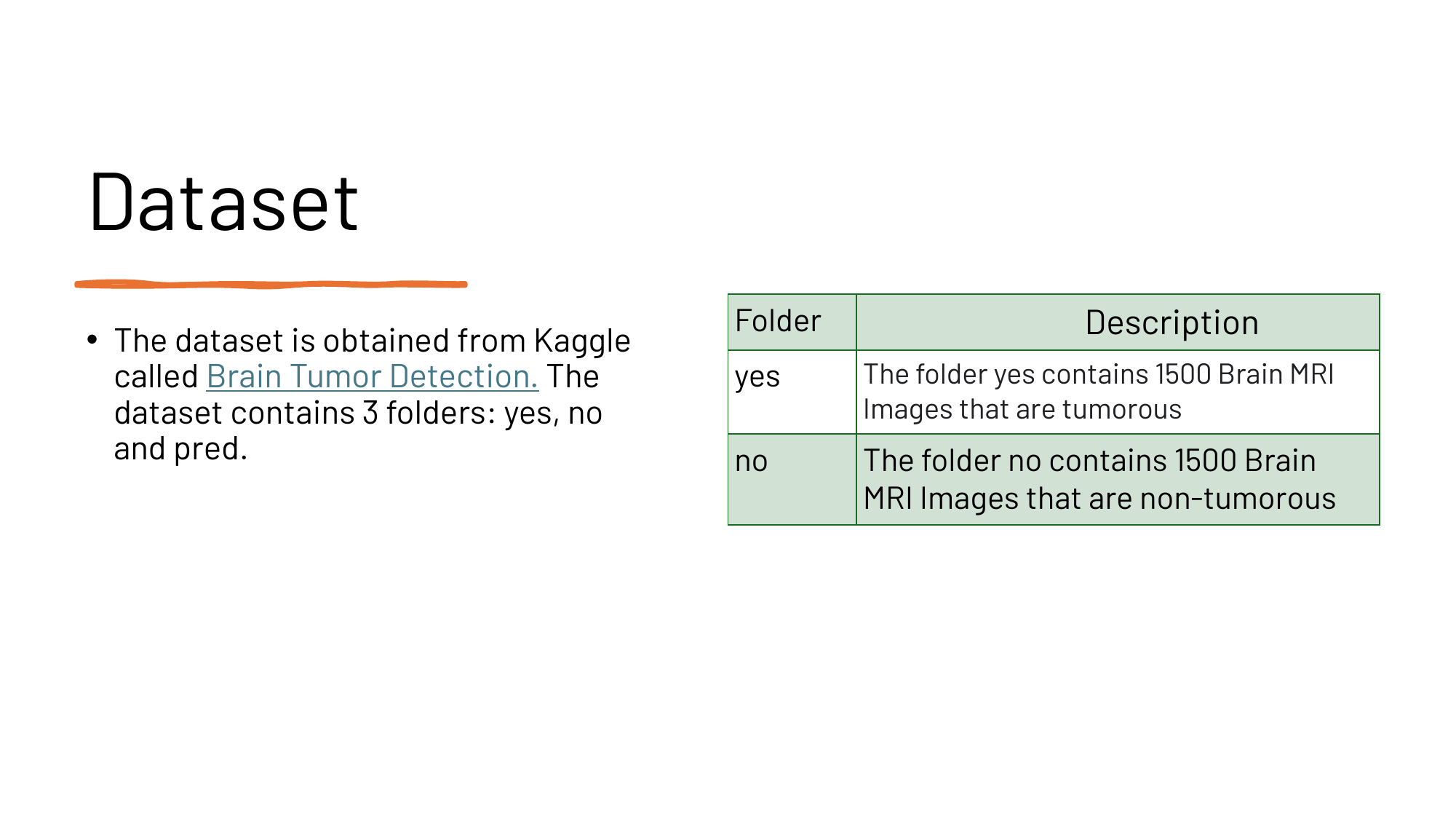

# Dataset

| Folder | Description |
| --- | --- |
| yes | The folder yes contains 1500 Brain MRI Images that are tumorous |
| no | The folder no contains 1500 Brain MRI Images that are non-tumorous |
The dataset is obtained from Kaggle called Brain Tumor Detection. The dataset contains 3 folders: yes, no and pred.